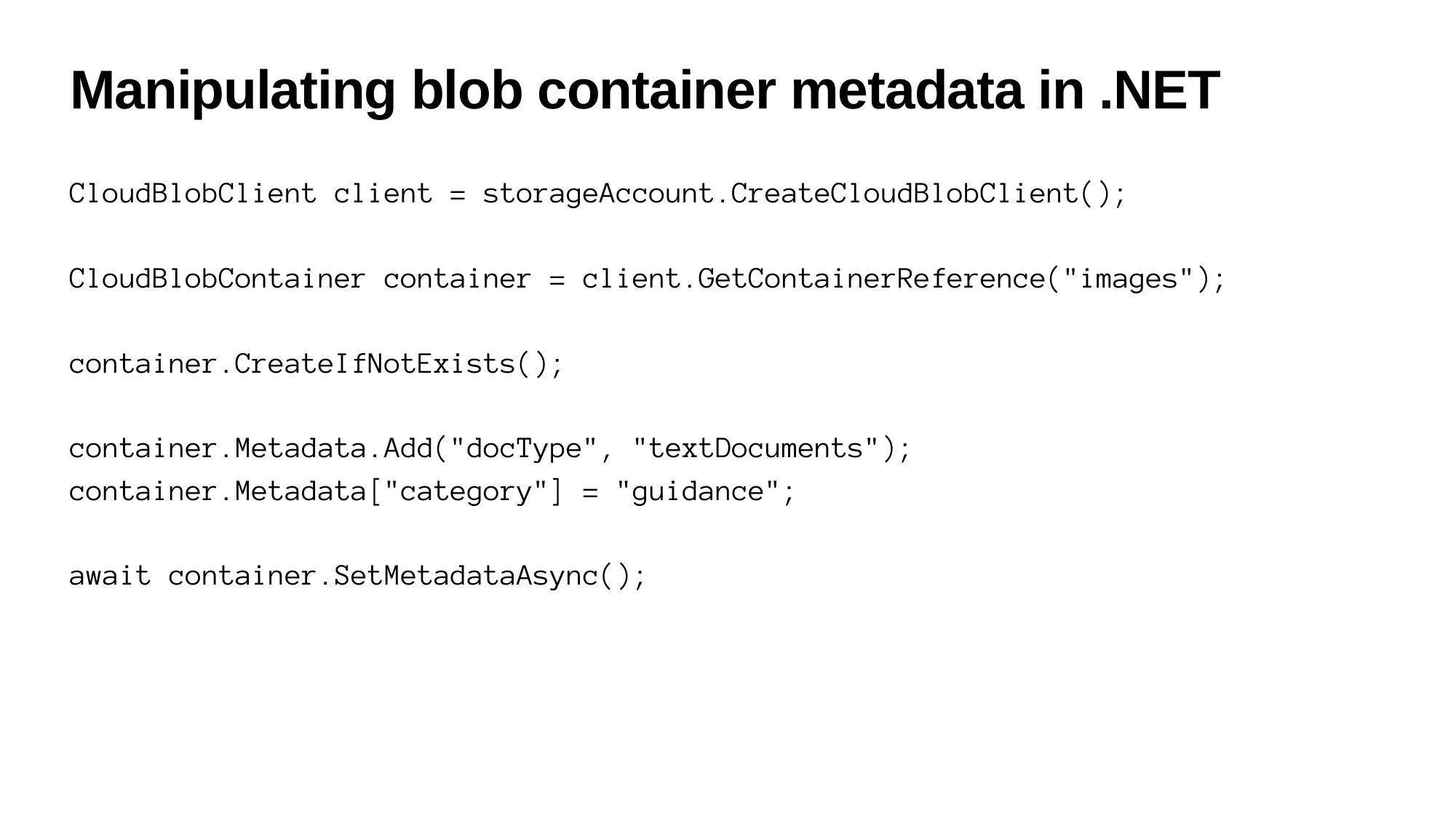

# Manipulating blob container metadata in .NET
CloudBlobClient client = storageAccount.CreateCloudBlobClient();

CloudBlobContainer container = client.GetContainerReference("images");

container.CreateIfNotExists();

container.Metadata.Add("docType", "textDocuments");
container.Metadata["category"] = "guidance";

await container.SetMetadataAsync();